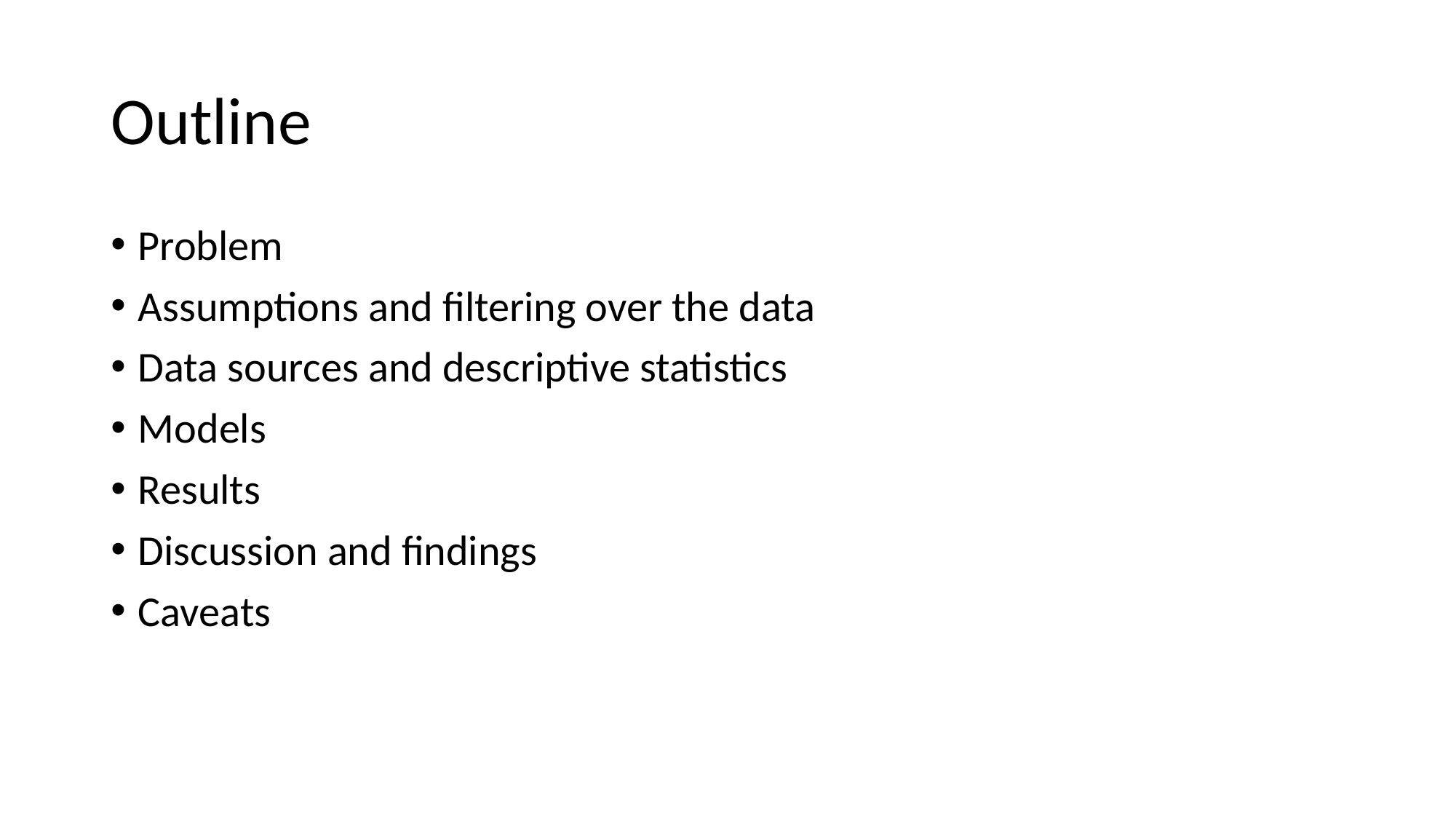

# Outline
Problem
Assumptions and filtering over the data
Data sources and descriptive statistics
Models
Results
Discussion and findings
Caveats